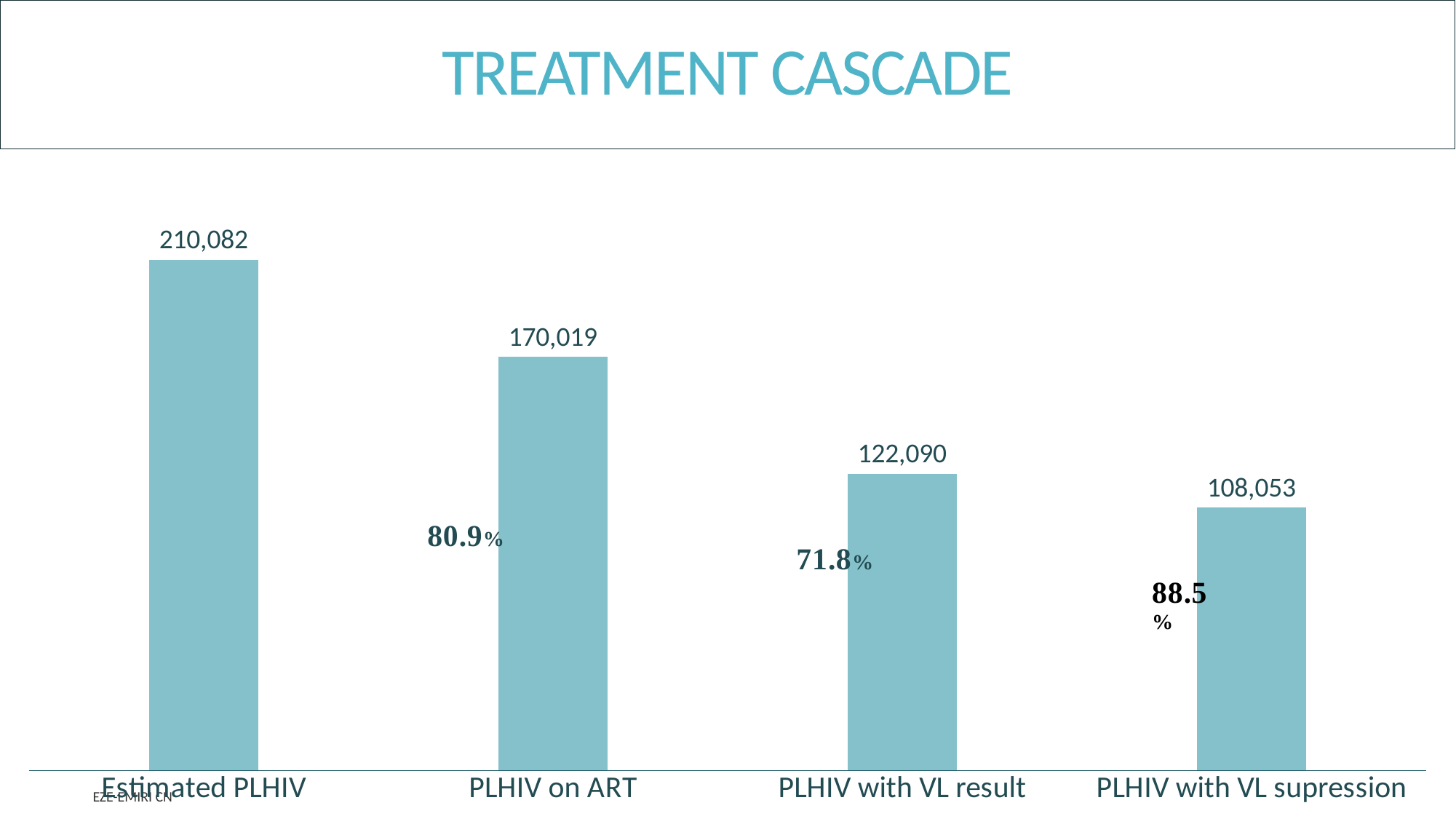

# TREATMENT CASCADE

### Chart

| Category | Column1 |
|---|---|
| Estimated PLHIV | 210082.0 |
| PLHIV on ART | 170019.0 |
| PLHIV with VL result | 122090.0 |
| PLHIV with VL supression | 108053.0 |
EZE-EMIRI CN